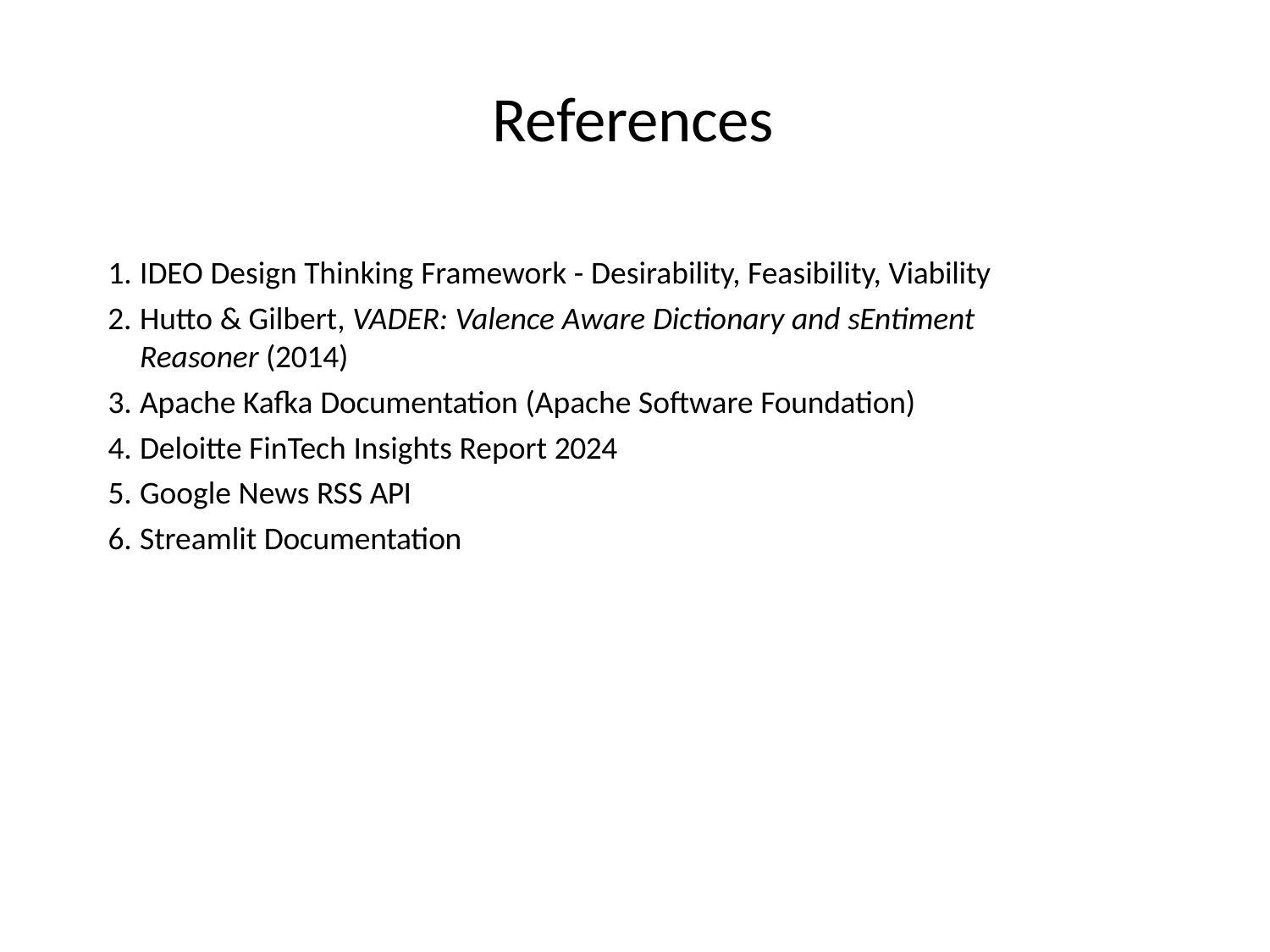

# References
IDEO Design Thinking Framework - Desirability, Feasibility, Viability
Hutto & Gilbert, VADER: Valence Aware Dictionary and sEntiment Reasoner (2014)
Apache Kafka Documentation (Apache Software Foundation)
Deloitte FinTech Insights Report 2024
Google News RSS API
Streamlit Documentation